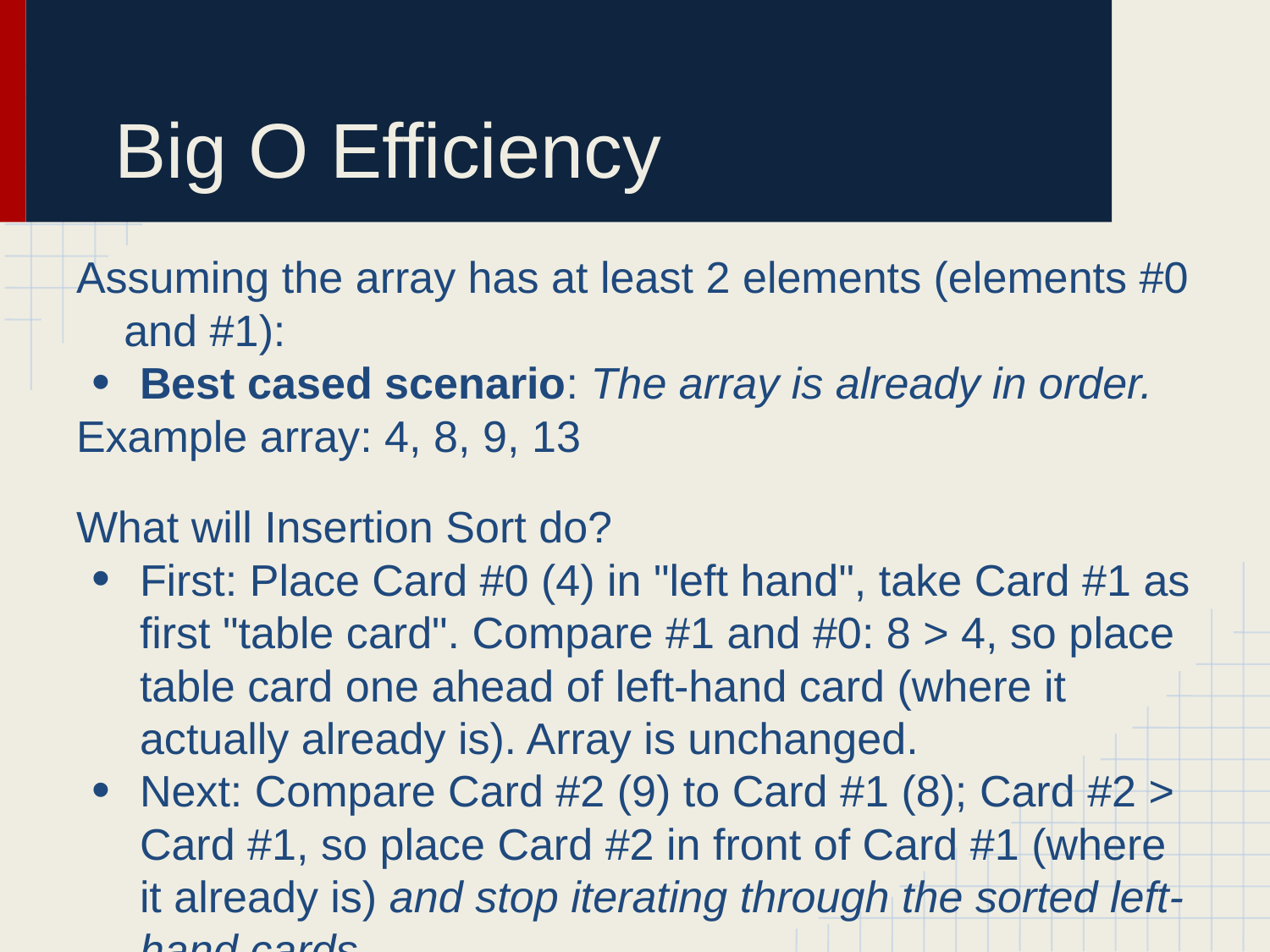

# Big O Efficiency
Assuming the array has at least 2 elements (elements #0 and #1):
Best cased scenario: The array is already in order.
Example array: 4, 8, 9, 13

What will Insertion Sort do?
First: Place Card #0 (4) in "left hand", take Card #1 as first "table card". Compare #1 and #0: 8 > 4, so place table card one ahead of left-hand card (where it actually already is). Array is unchanged.
Next: Compare Card #2 (9) to Card #1 (8); Card #2 > Card #1, so place Card #2 in front of Card #1 (where it already is) and stop iterating through the sorted left-hand cards.